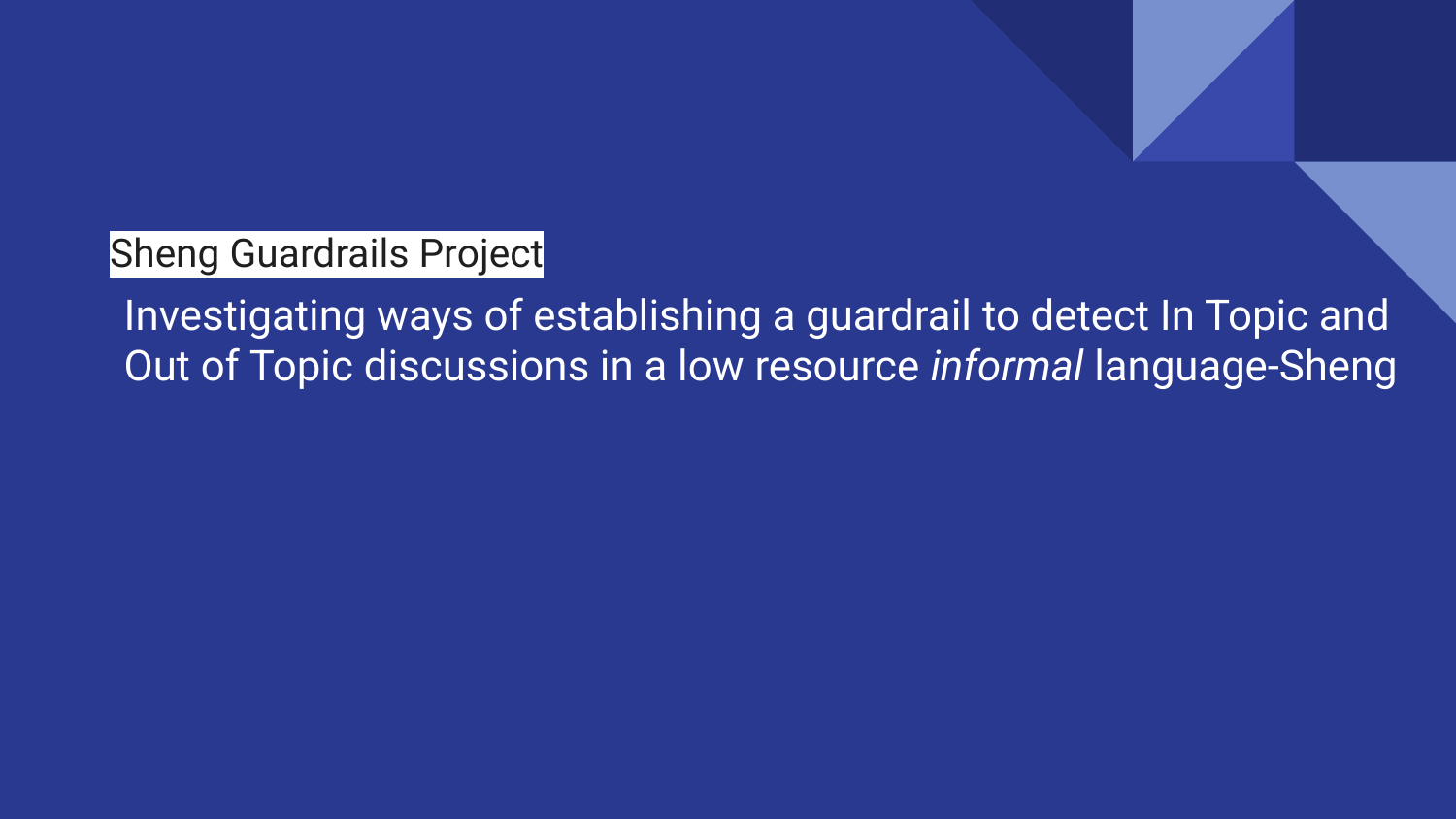

Investigating ways of establishing a guardrail to detect In Topic and Out of Topic discussions in a low resource informal language-Sheng
# Sheng Guardrails Project